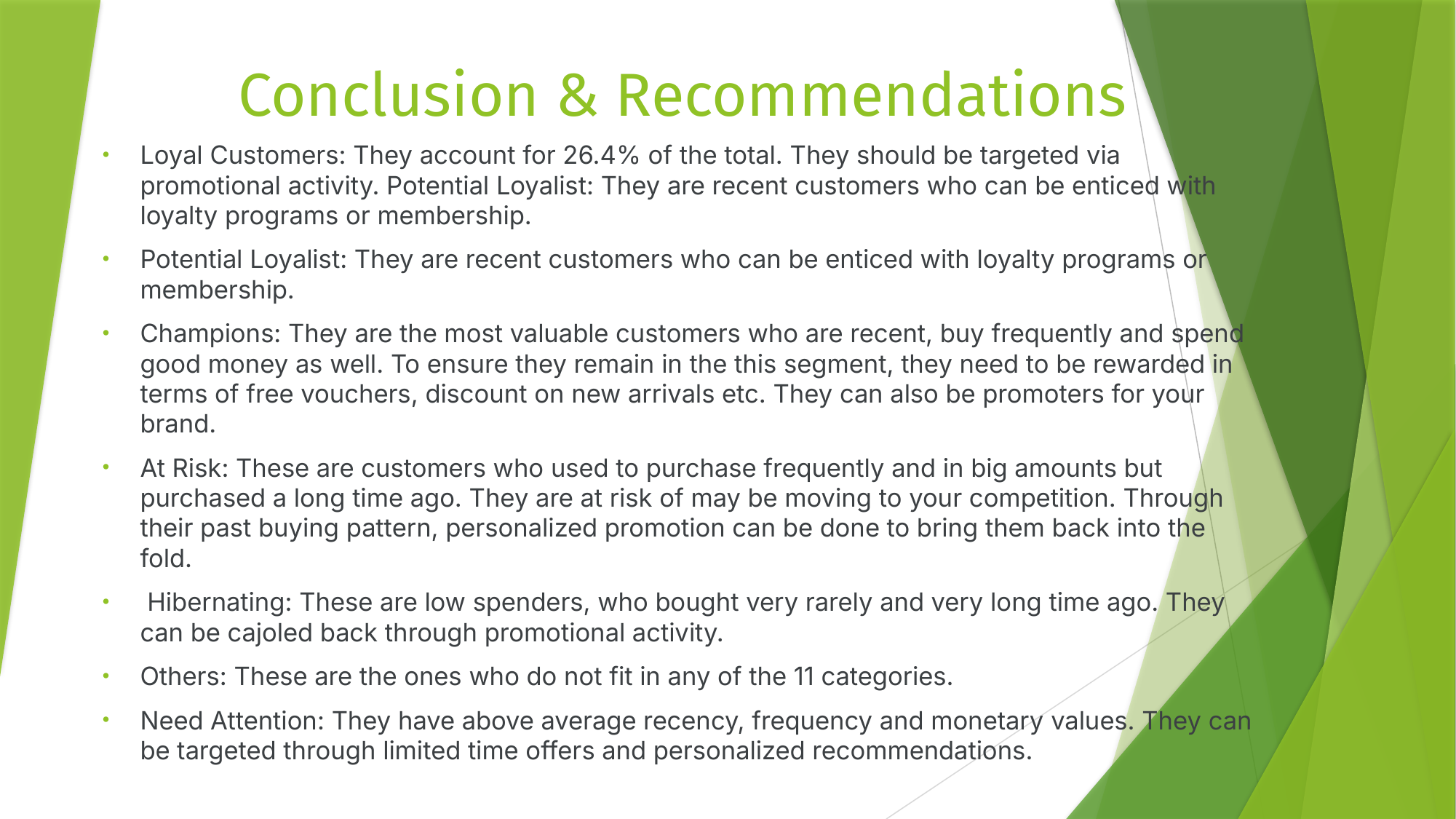

# Conclusion & Recommendations
Loyal Customers: They account for 26.4% of the total. They should be targeted via promotional activity. Potential Loyalist: They are recent customers who can be enticed with loyalty programs or membership.
Potential Loyalist: They are recent customers who can be enticed with loyalty programs or membership.
Champions: They are the most valuable customers who are recent, buy frequently and spend good money as well. To ensure they remain in the this segment, they need to be rewarded in terms of free vouchers, discount on new arrivals etc. They can also be promoters for your brand.
At Risk: These are customers who used to purchase frequently and in big amounts but purchased a long time ago. They are at risk of may be moving to your competition. Through their past buying pattern, personalized promotion can be done to bring them back into the fold.
 Hibernating: These are low spenders, who bought very rarely and very long time ago. They can be cajoled back through promotional activity.
Others: These are the ones who do not fit in any of the 11 categories.
Need Attention: They have above average recency, frequency and monetary values. They can be targeted through limited time offers and personalized recommendations.